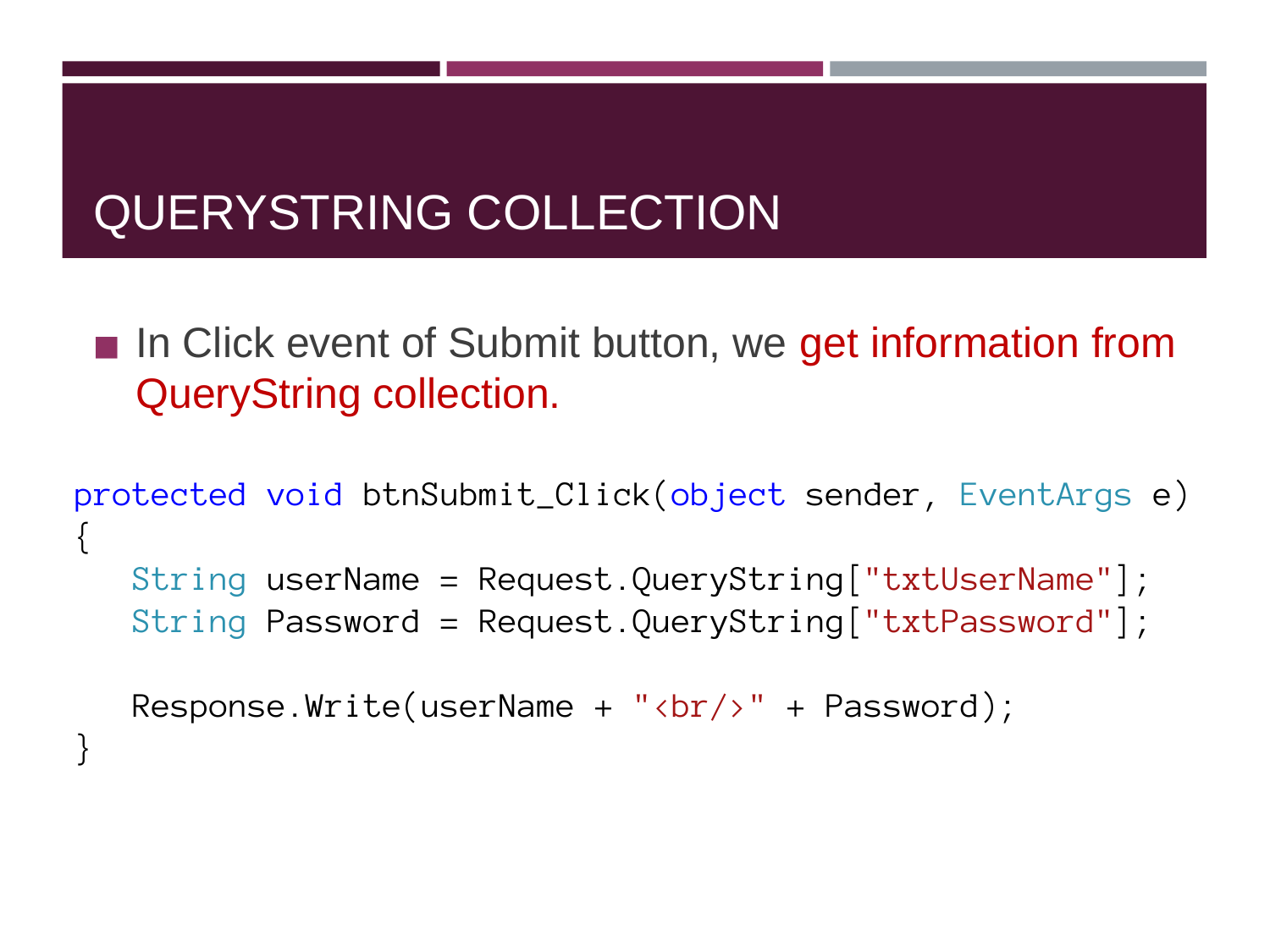

# QUERYSTRING COLLECTION
In Click event of Submit button, we get information from QueryString collection.
protected void btnSubmit_Click(object sender, EventArgs e)
{
   String userName = Request.QueryString["txtUserName"];
   String Password = Request.QueryString["txtPassword"];

   Response.Write(userName + "<br/>" + Password);
}